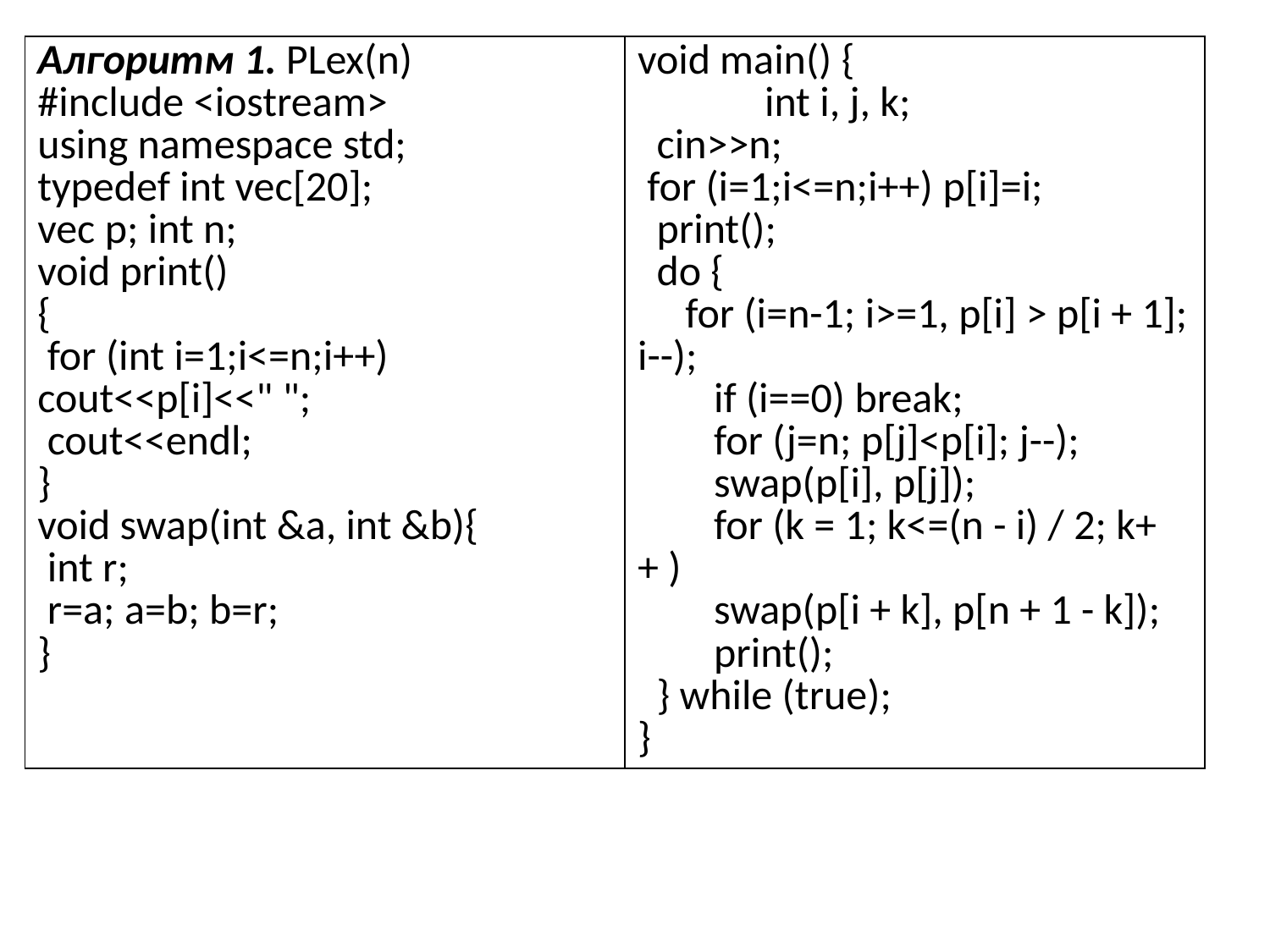

| Алгоритм 1. PLex(n) #include <iostream> using namespace std; typedef int vec[20]; vec p; int n; void print() { for (int i=1;i<=n;i++) cout<<p[i]<<" "; cout<<endl; } void swap(int &a, int &b){ int r; r=a; a=b; b=r; } | void main() { int i, j, k; cin>>n; for (i=1;i<=n;i++) p[i]=i; print(); do { for (i=n-1; i>=1, p[i] > p[i + 1]; i--); if (i==0) break; for (j=n; p[j]<p[i]; j--); swap(p[i], p[j]); for (k = 1; k<=(n - i) / 2; k++ ) swap(p[i + k], p[n + 1 - k]); print(); } while (true); } |
| --- | --- |